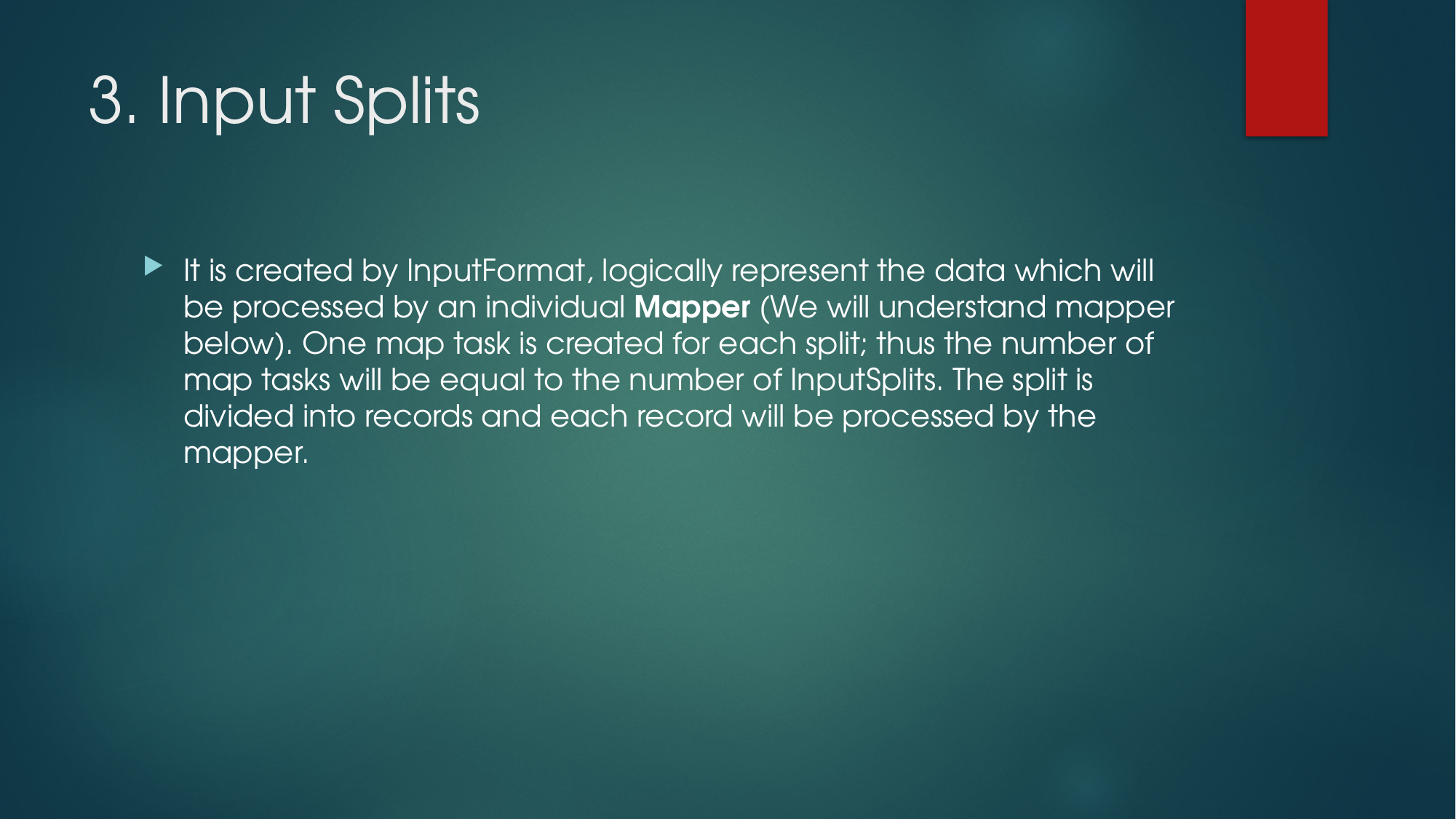

# 3. Input Splits
It is created by InputFormat, logically represent the data which will be processed by an individual Mapper (We will understand mapper below). One map task is created for each split; thus the number of map tasks will be equal to the number of InputSplits. The split is divided into records and each record will be processed by the mapper.